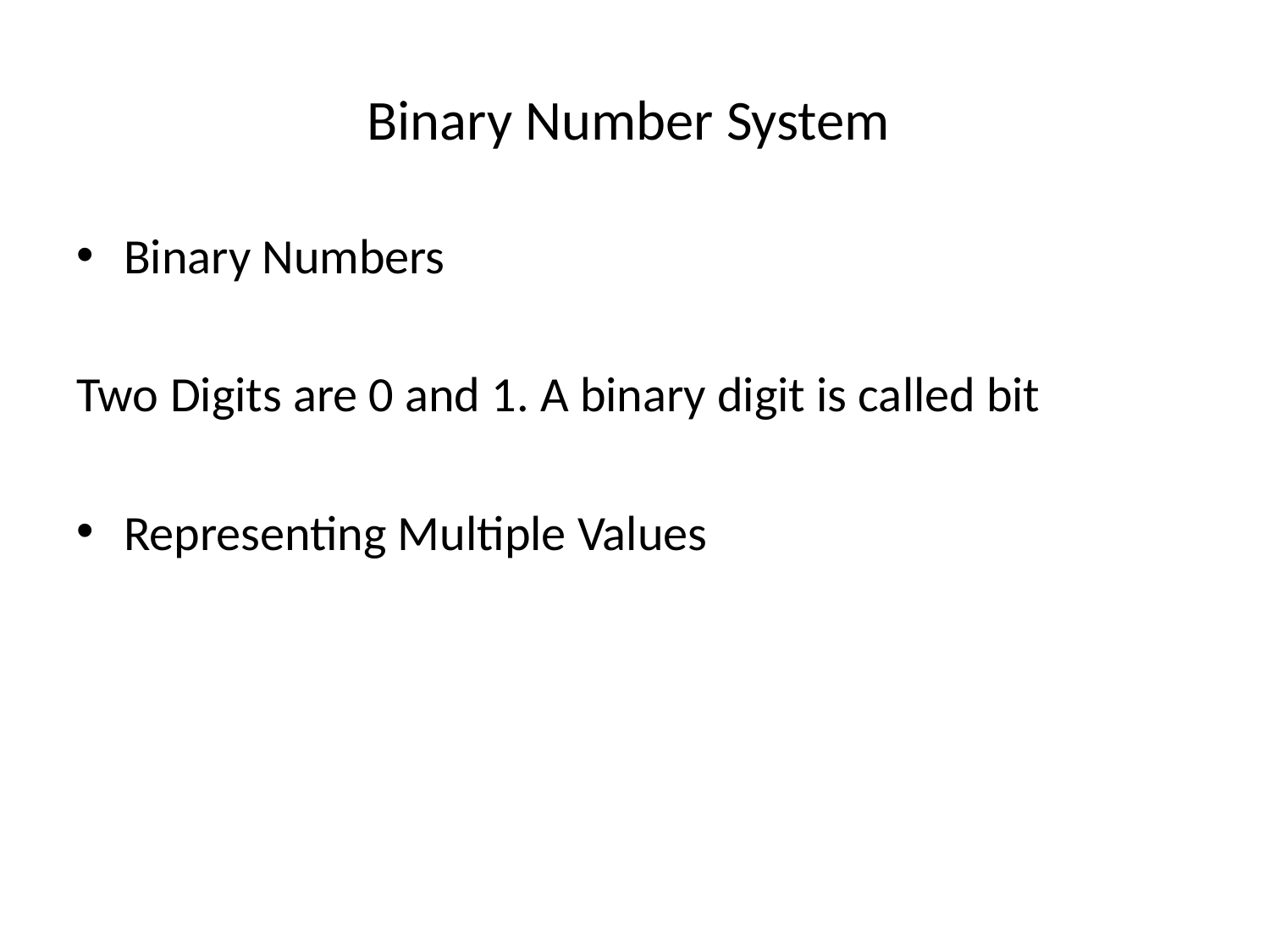

# Binary Number System
Binary Numbers

Two Digits are 0 and 1. A binary digit is called bit

Representing Multiple Values